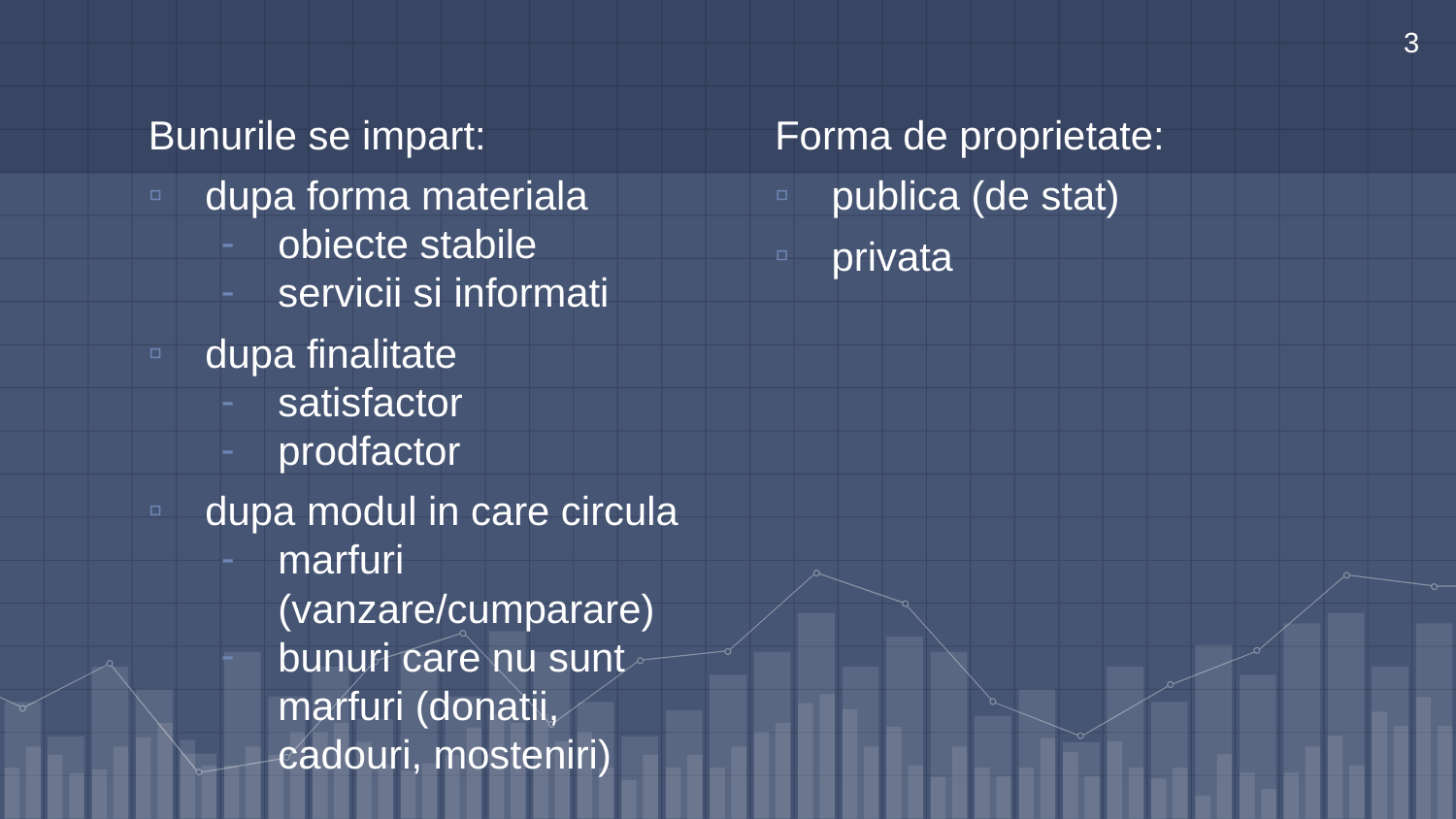

3
Bunurile se impart:
dupa forma materiala
obiecte stabile
servicii si informati
dupa finalitate
satisfactor
prodfactor
dupa modul in care circula
marfuri (vanzare/cumparare)
bunuri care nu sunt marfuri (donatii, cadouri, mosteniri)
Forma de proprietate:
publica (de stat)
privata